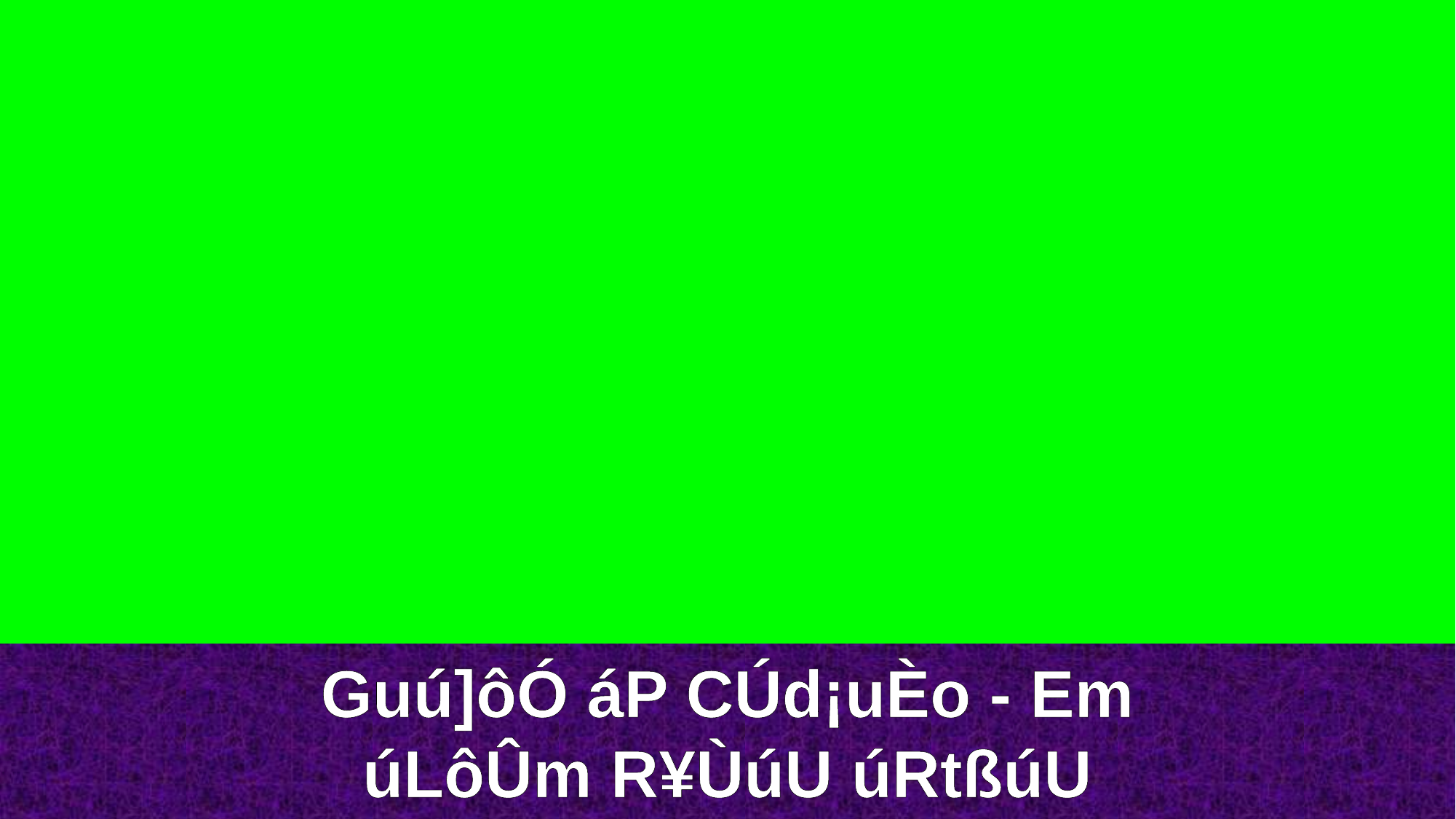

Guú]ôÓ áP CÚd¡uÈo - Em
úLôÛm R¥ÙúU úRtßúU